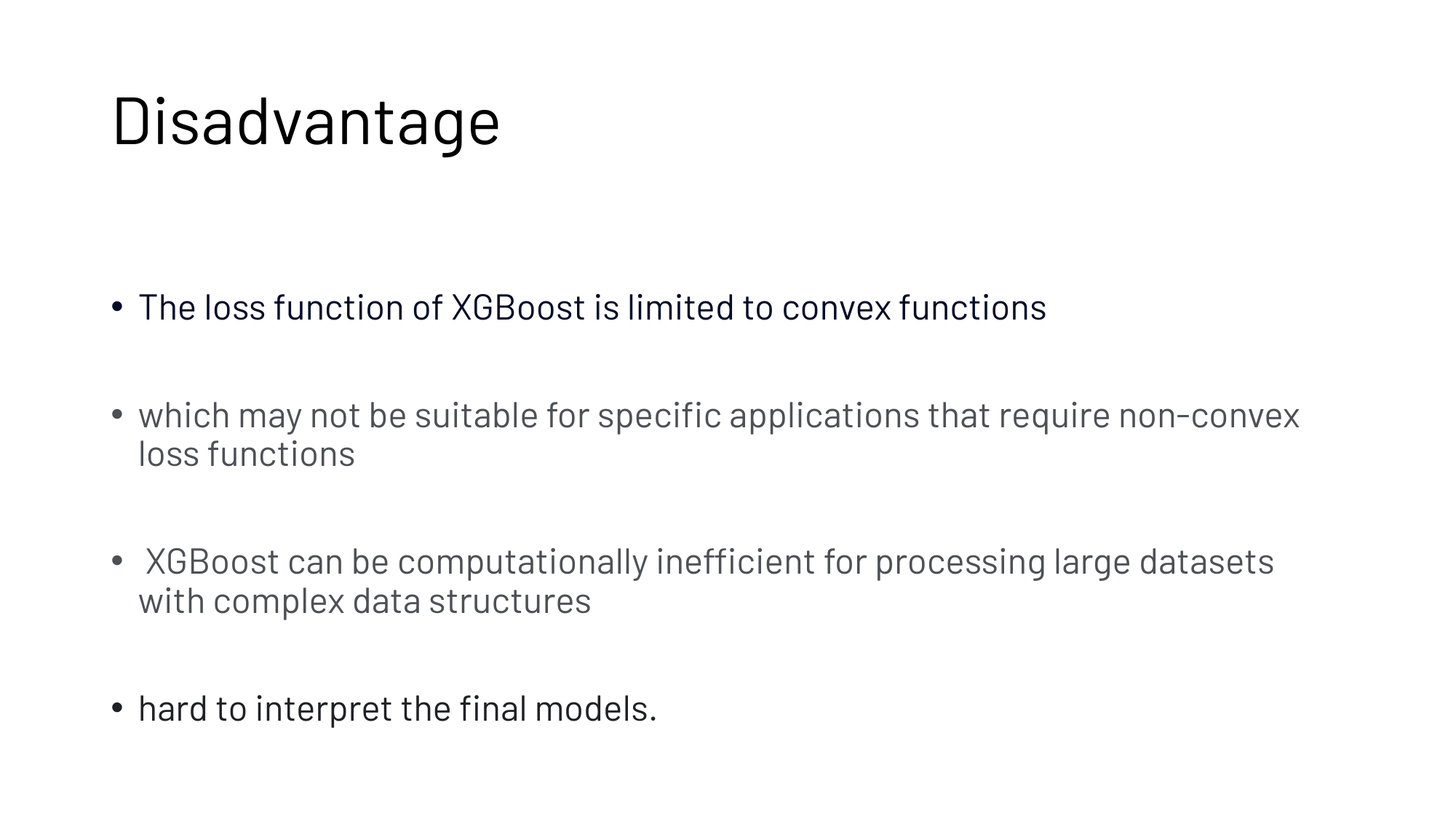

# Disadvantage

The loss function of XGBoost is limited to convex functions

which may not be suitable for specific applications that require non-convex loss functions

 XGBoost can be computationally inefficient for processing large datasets with complex data structures

hard to interpret the final models.